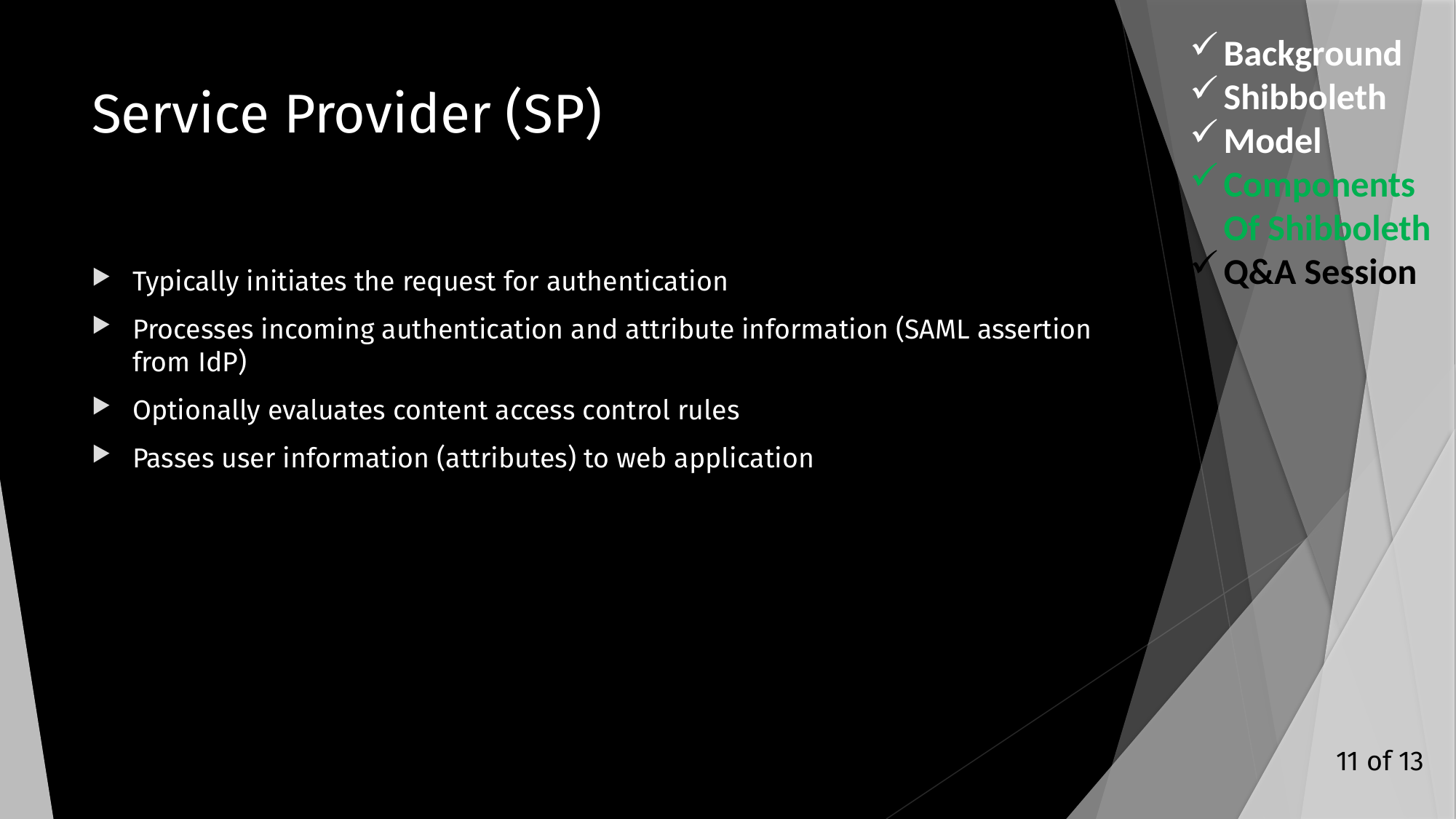

Background
Shibboleth
Model
Components Of Shibboleth
Q&A Session

# Service Provider (SP)
Typically initiates the request for authentication
Processes incoming authentication and attribute information (SAML assertion from IdP)
Optionally evaluates content access control rules
Passes user information (attributes) to web application
 11 of 13